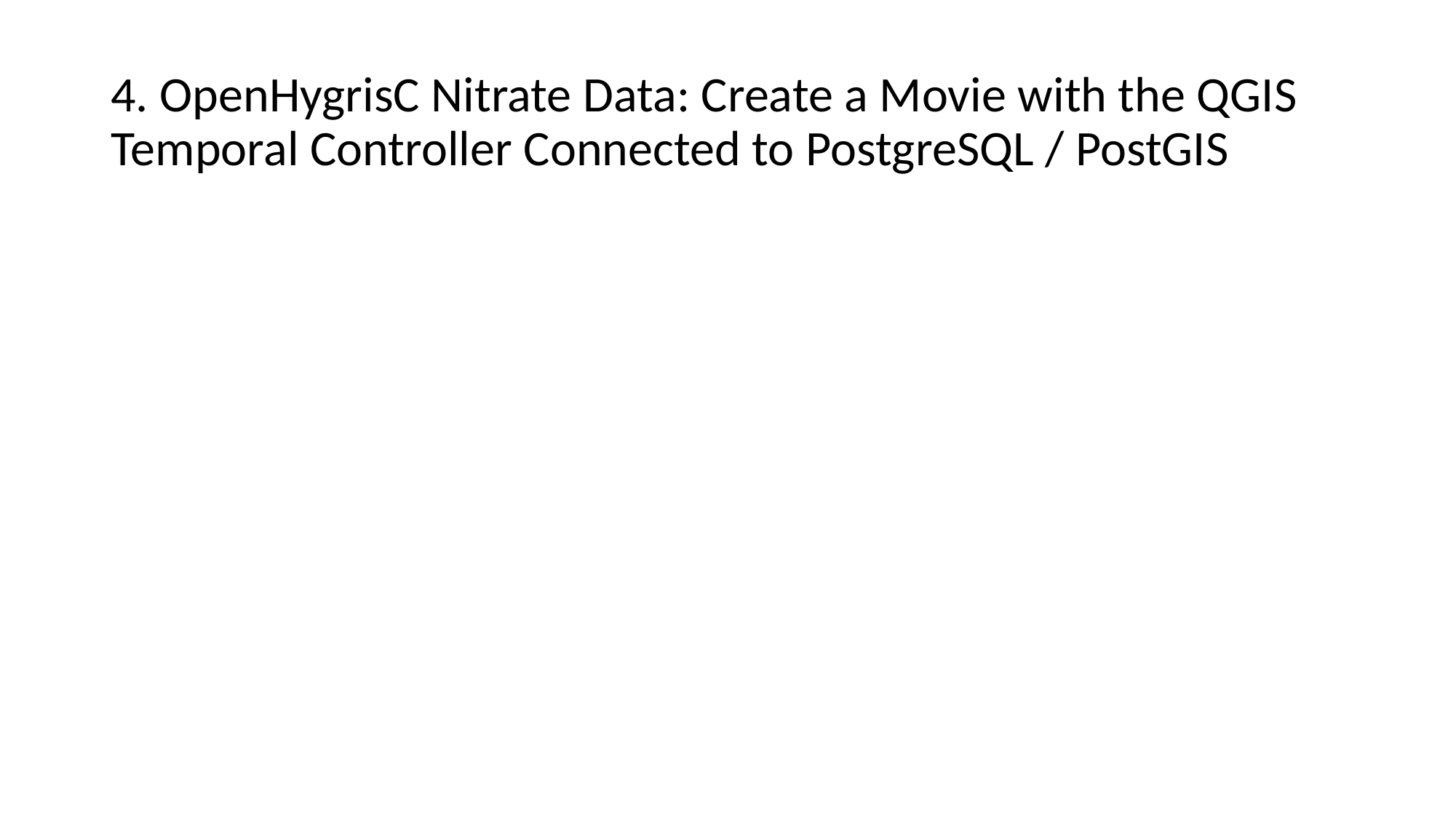

# 4. OpenHygrisC Nitrate Data: Create a Movie with the QGIS Temporal Controller Connected to PostgreSQL / PostGIS